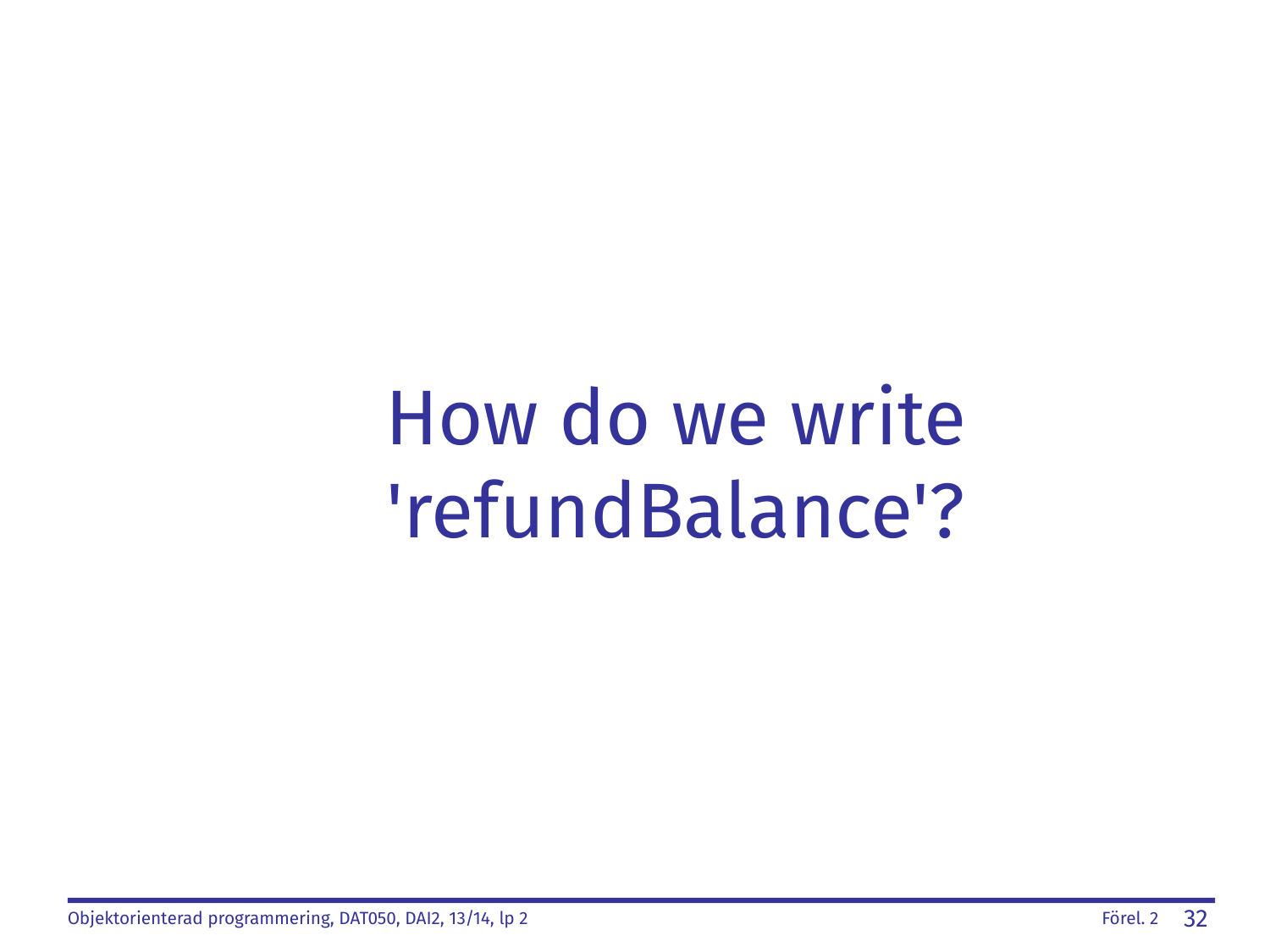

# How do we write 'refundBalance'?
Objektorienterad programmering, DAT050, DAI2, 13/14, lp 2